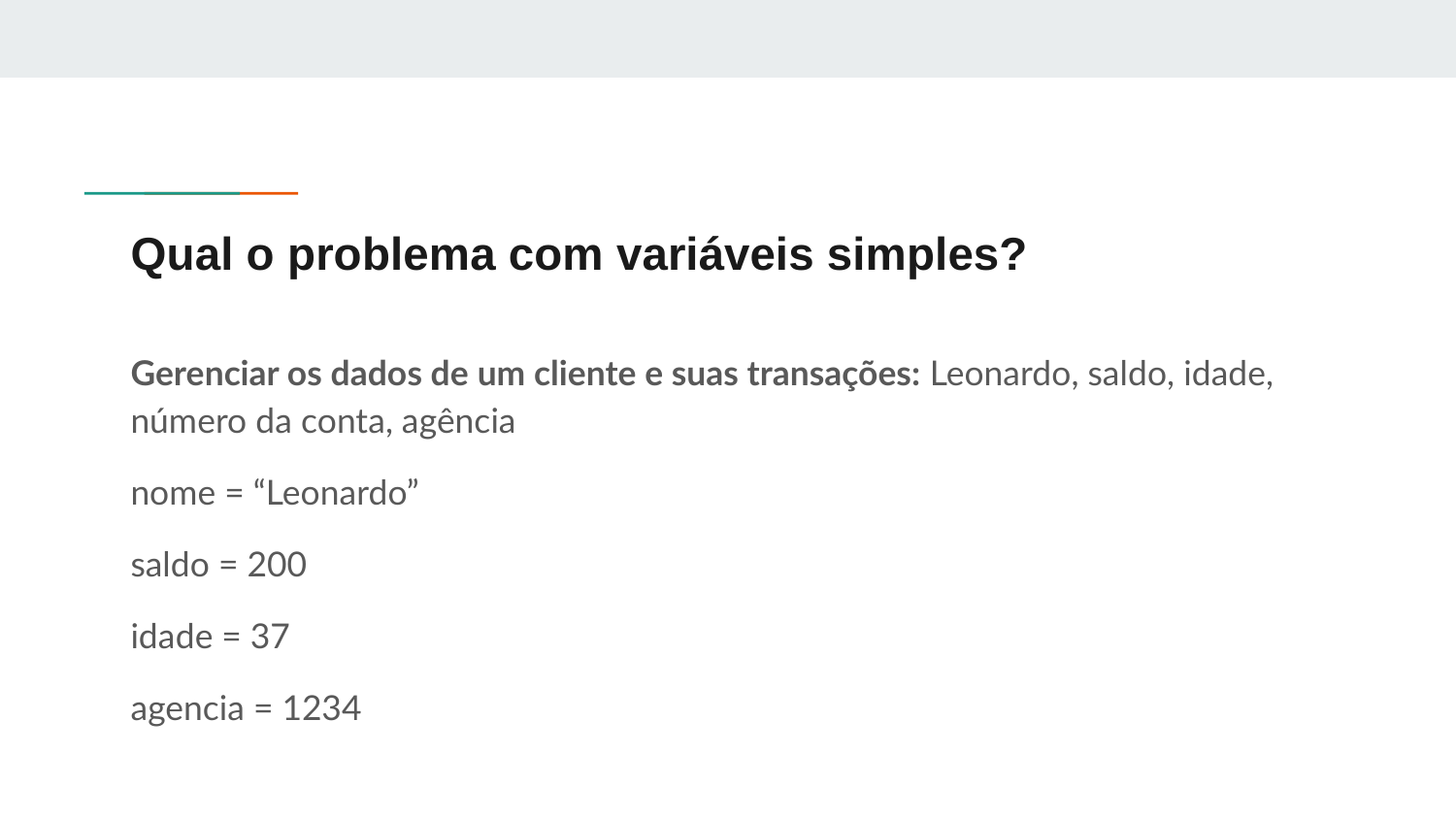

# Qual o problema com variáveis simples?
Gerenciar os dados de um cliente e suas transações: Leonardo, saldo, idade, número da conta, agência
nome = “Leonardo”
saldo = 200
idade = 37
agencia = 1234